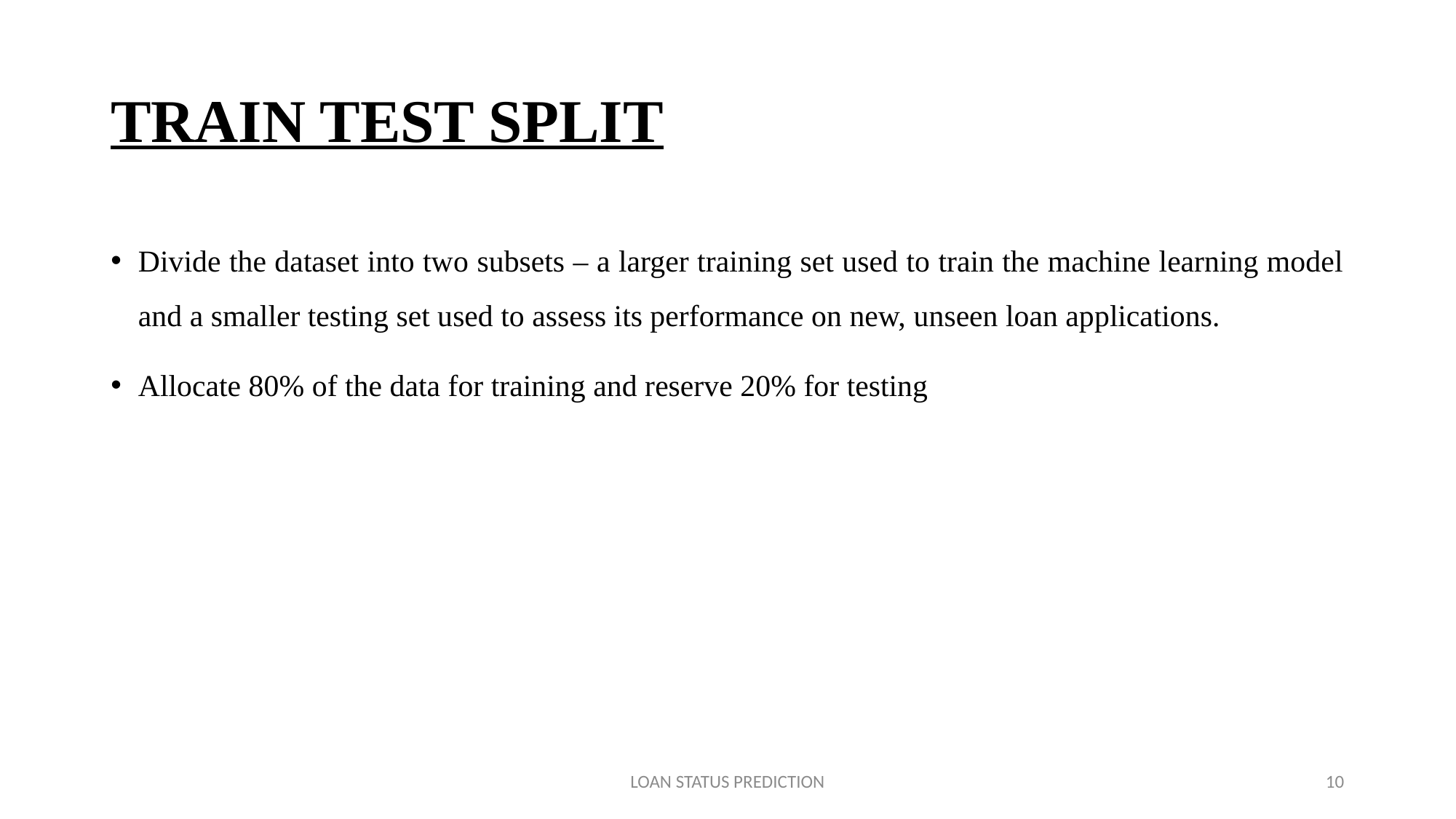

# TRAIN TEST SPLIT
Divide the dataset into two subsets – a larger training set used to train the machine learning model and a smaller testing set used to assess its performance on new, unseen loan applications.
Allocate 80% of the data for training and reserve 20% for testing
LOAN STATUS PREDICTION
10